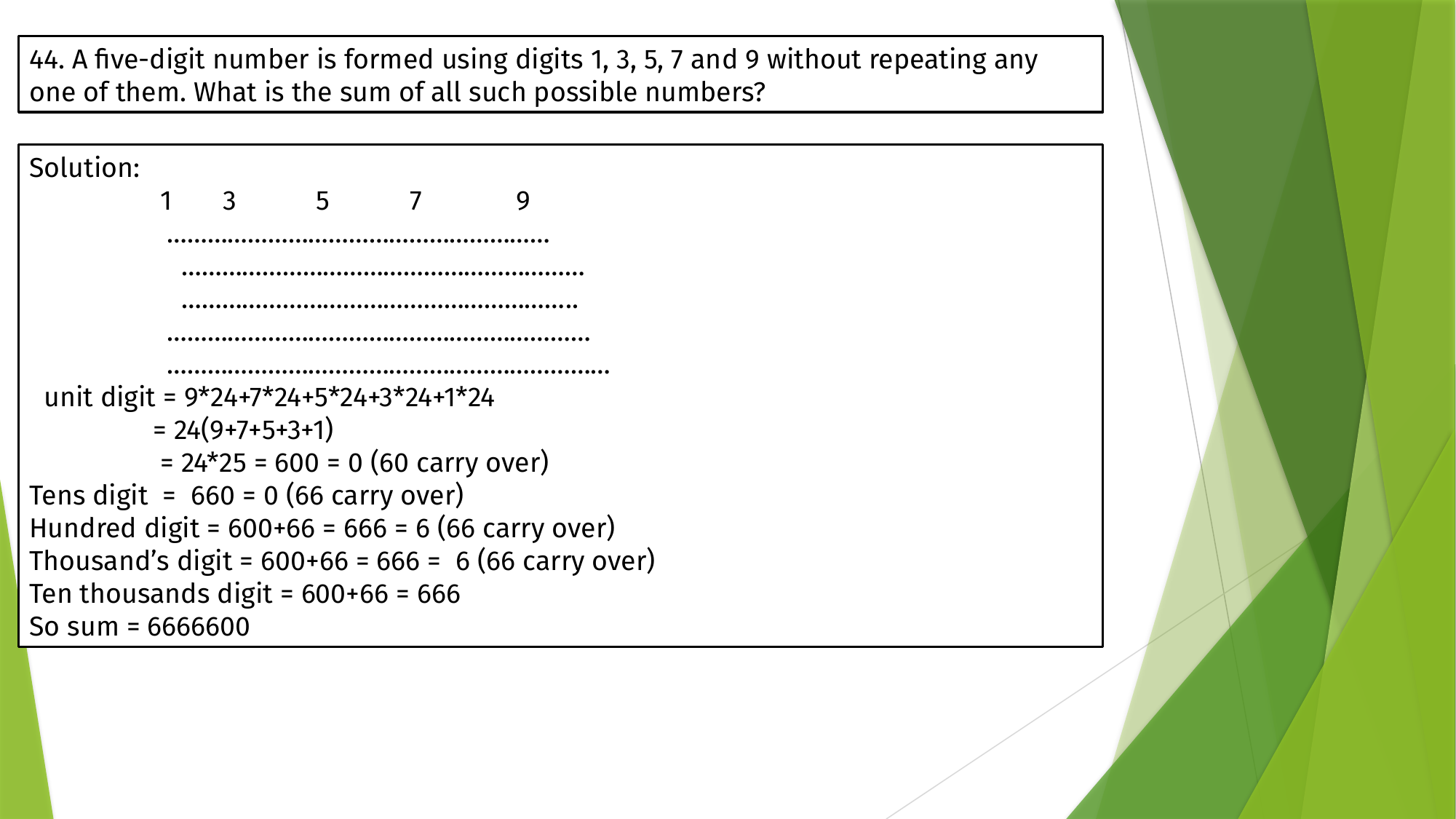

44. A five-digit number is formed using digits 1, 3, 5, 7 and 9 without repeating any one of them. What is the sum of all such possible numbers?
Solution:
                  1       3           5           7             9
                   …………………………………………………
                     ……………………………………………………
                     …………………………………………………..
                   ………………………………………………………
                   …………………………………………………………
  unit digit = 9*24+7*24+5*24+3*24+1*24
                 = 24(9+7+5+3+1)
                  = 24*25 = 600 = 0 (60 carry over)
Tens digit  =  660 = 0 (66 carry over)
Hundred digit = 600+66 = 666 = 6 (66 carry over)
Thousand’s digit = 600+66 = 666 =  6 (66 carry over)
Ten thousands digit = 600+66 = 666
So sum = 6666600